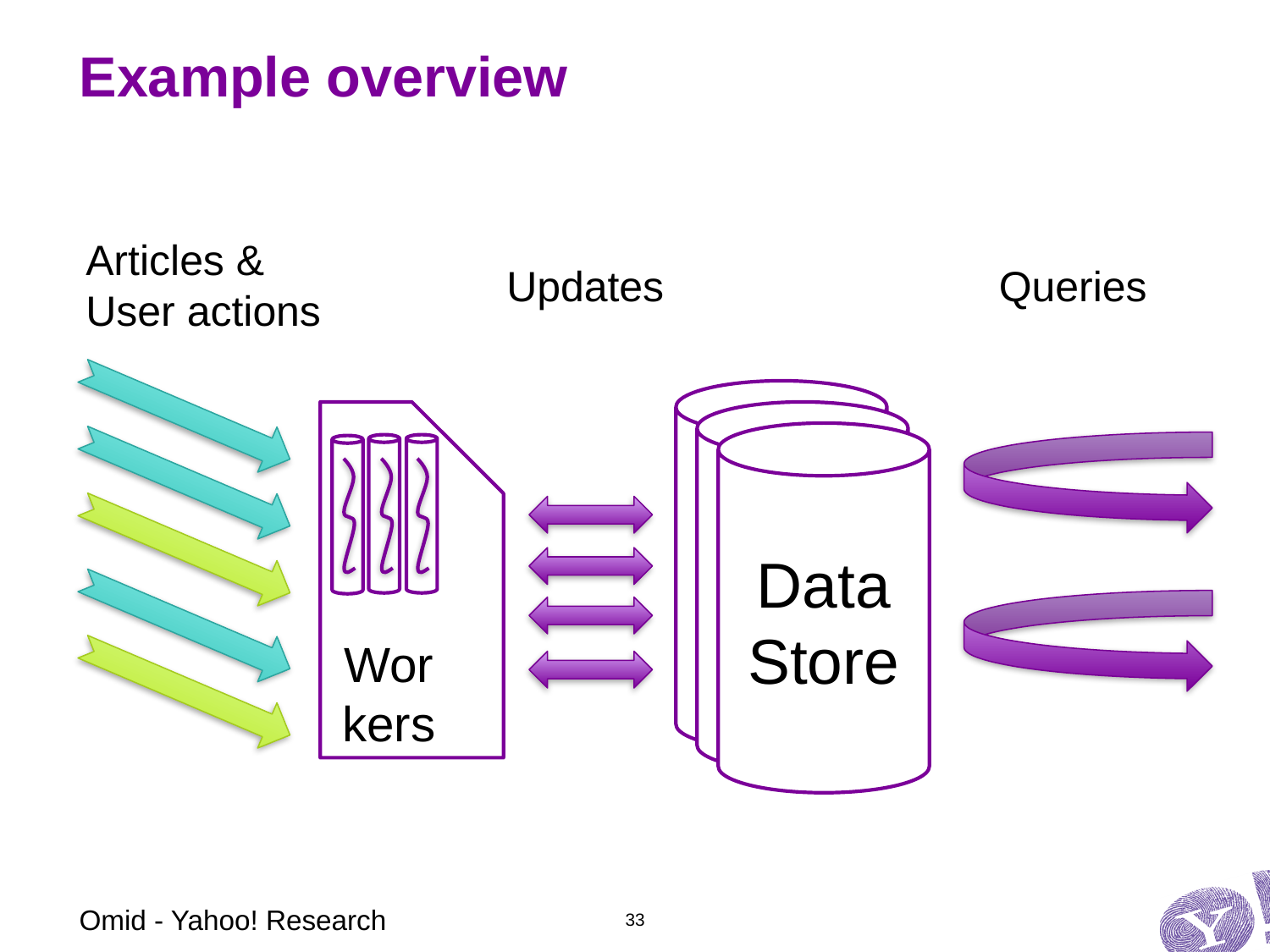

# Example overview
Articles & User actions
Updates
Queries
Index

Workers
Index
Data
Store

Omid - Yahoo! Research
33